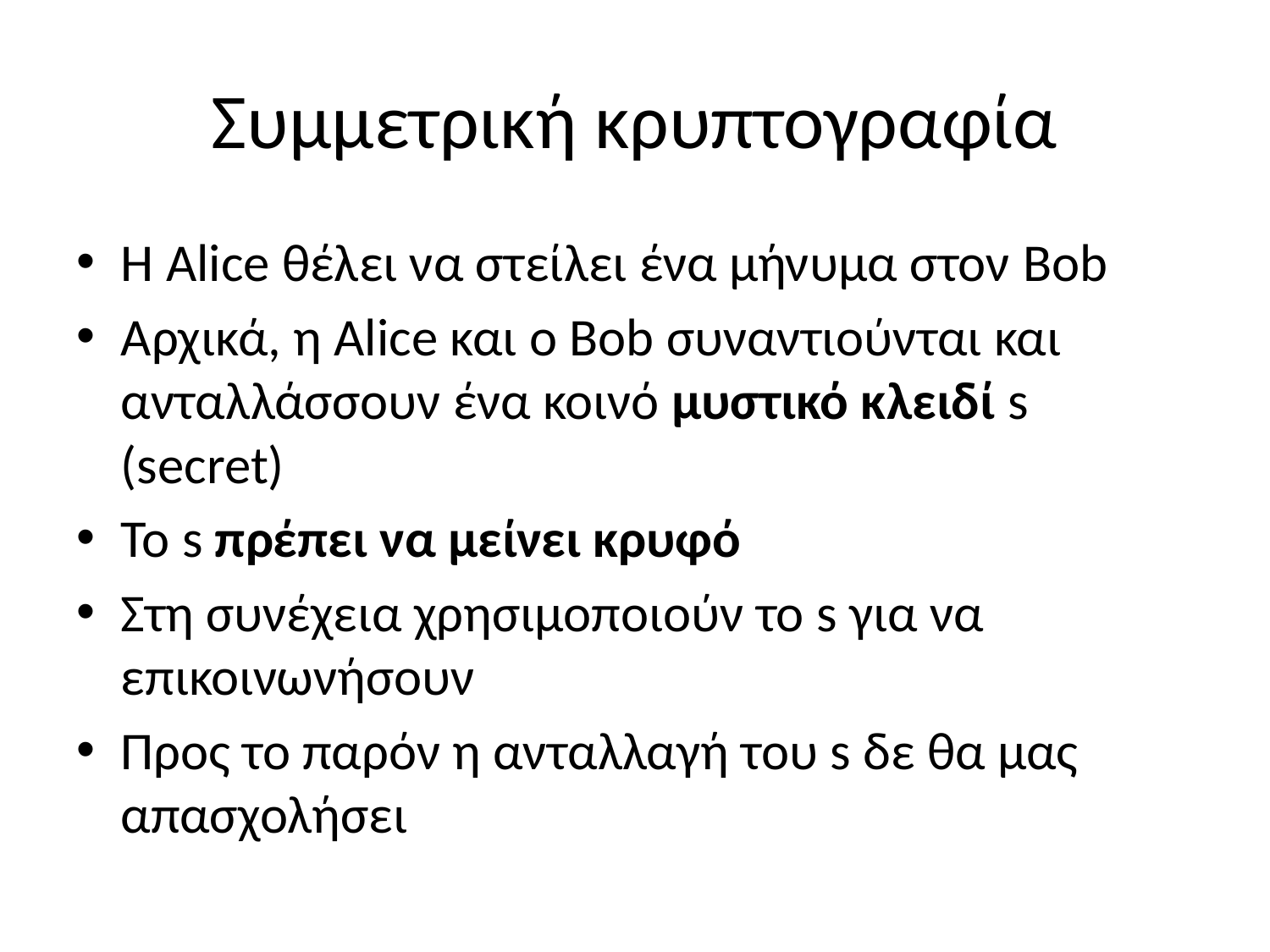

# Συμμετρική κρυπτογραφία
Η Αlice θέλει να στείλει ένα μήνυμα στον Bob
Αρχικά, η Alice και ο Bob συναντιούνται και ανταλλάσσουν ένα κοινό μυστικό κλειδί s (secret)
Το s πρέπει να μείνει κρυφό
Στη συνέχεια χρησιμοποιούν το s για να επικοινωνήσουν
Προς το παρόν η ανταλλαγή του s δε θα μας απασχολήσει